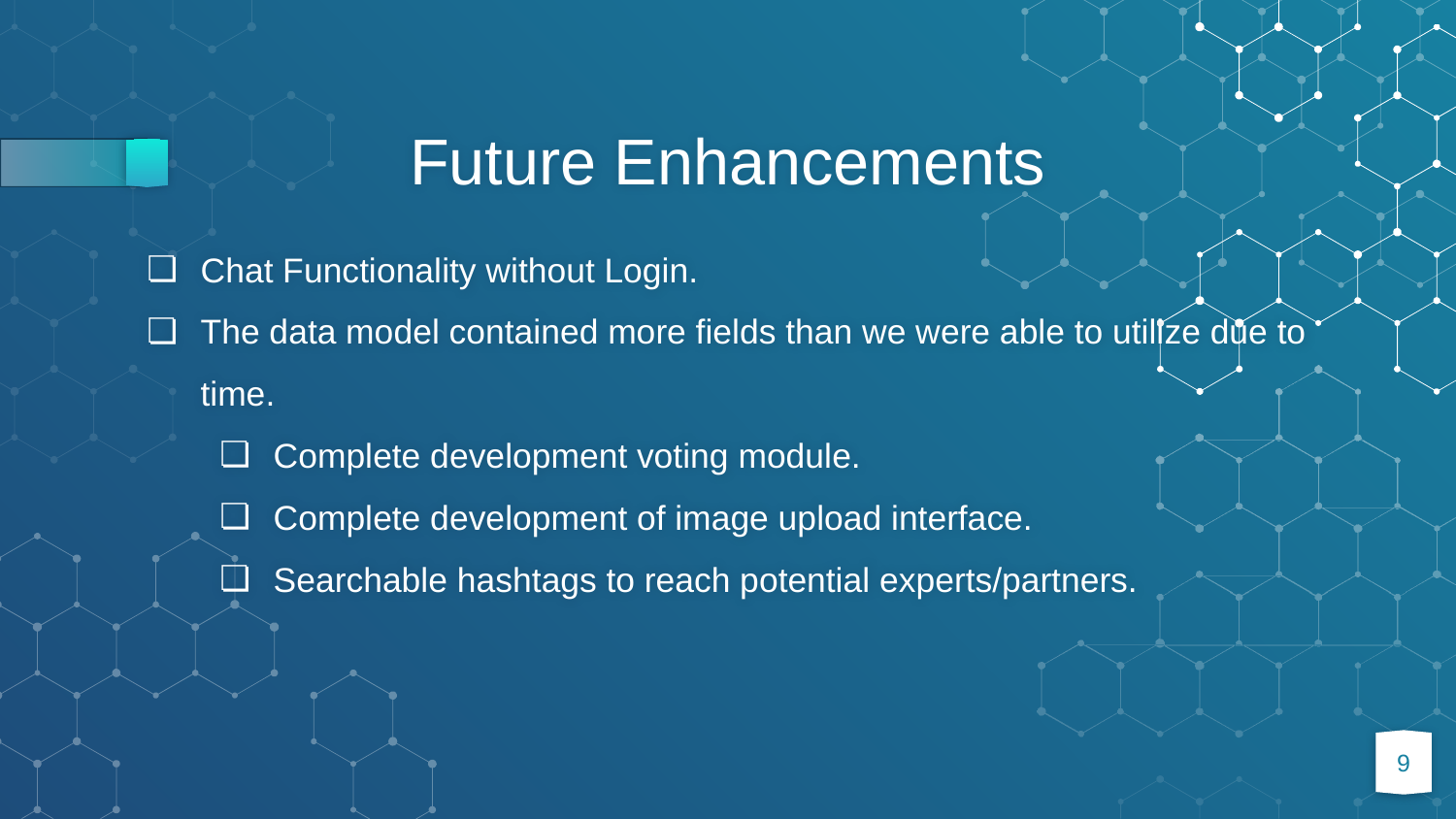

# Future Enhancements
Chat Functionality without Login.
The data model contained more fields than we were able to utilize due to time.
Complete development voting module.
Complete development of image upload interface.
Searchable hashtags to reach potential experts/partners.
9